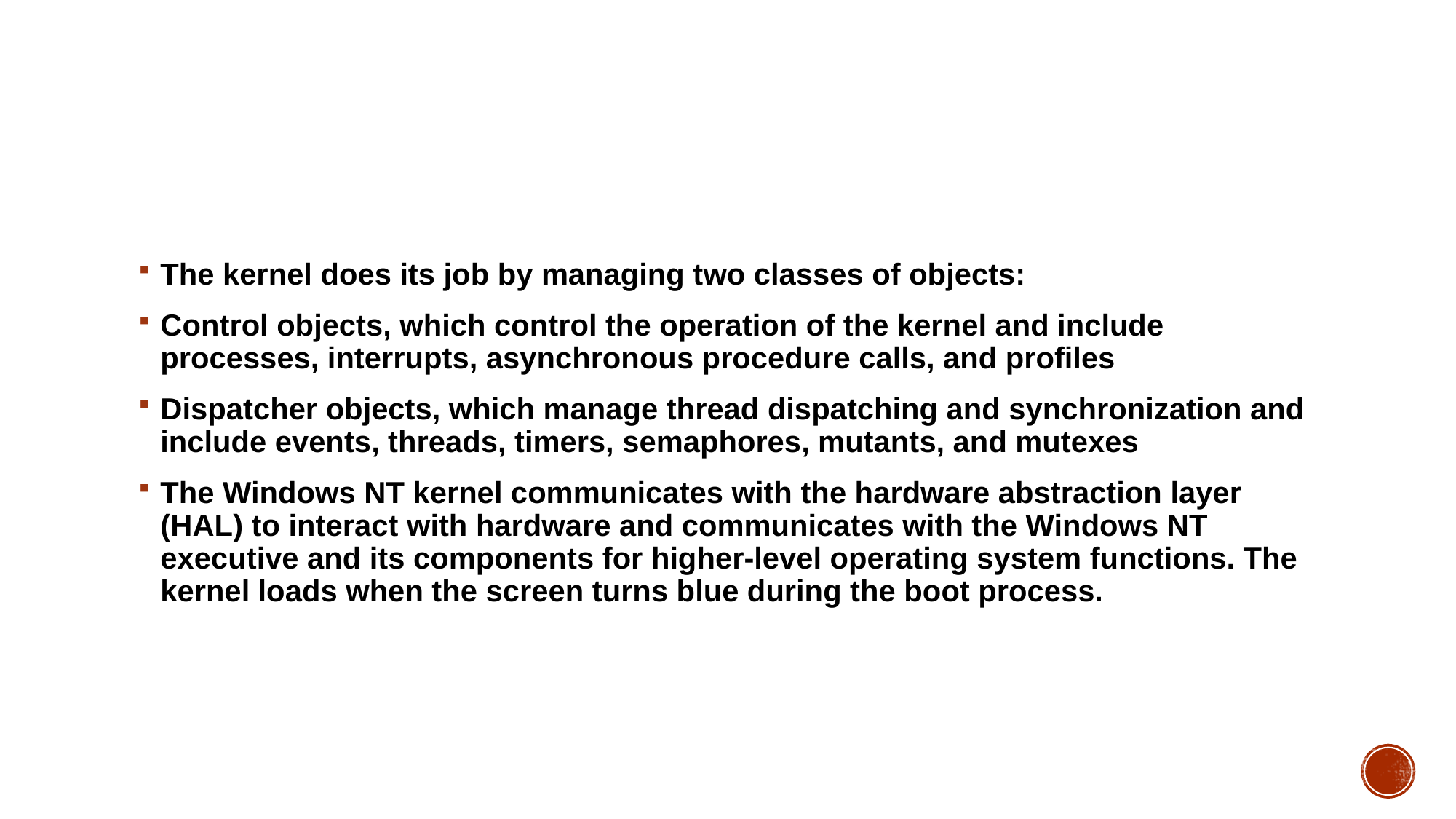

The kernel does its job by managing two classes of objects:
Control objects, which control the operation of the kernel and include processes, interrupts, asynchronous procedure calls, and profiles
Dispatcher objects, which manage thread dispatching and synchronization and include events, threads, timers, semaphores, mutants, and mutexes
The Windows NT kernel communicates with the hardware abstraction layer (HAL) to interact with hardware and communicates with the Windows NT executive and its components for higher-level operating system functions. The kernel loads when the screen turns blue during the boot process.